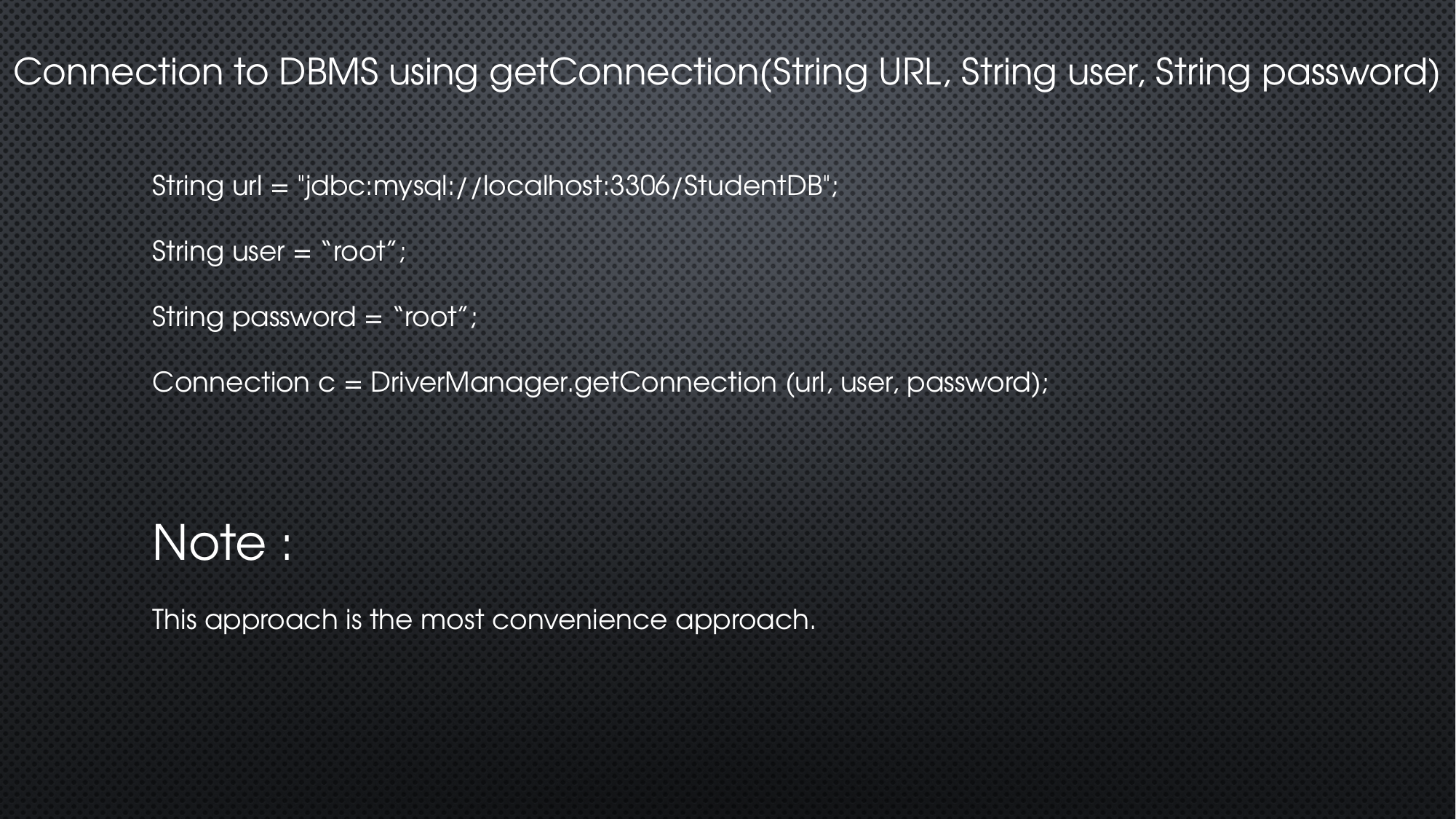

Connection to DBMS using getConnection(String URL, String user, String password)
String url = "jdbc:mysql://localhost:3306/StudentDB";

String user = “root”;

String password = “root”;

Connection c = DriverManager.getConnection (url, user, password);
Note :

This approach is the most convenience approach.